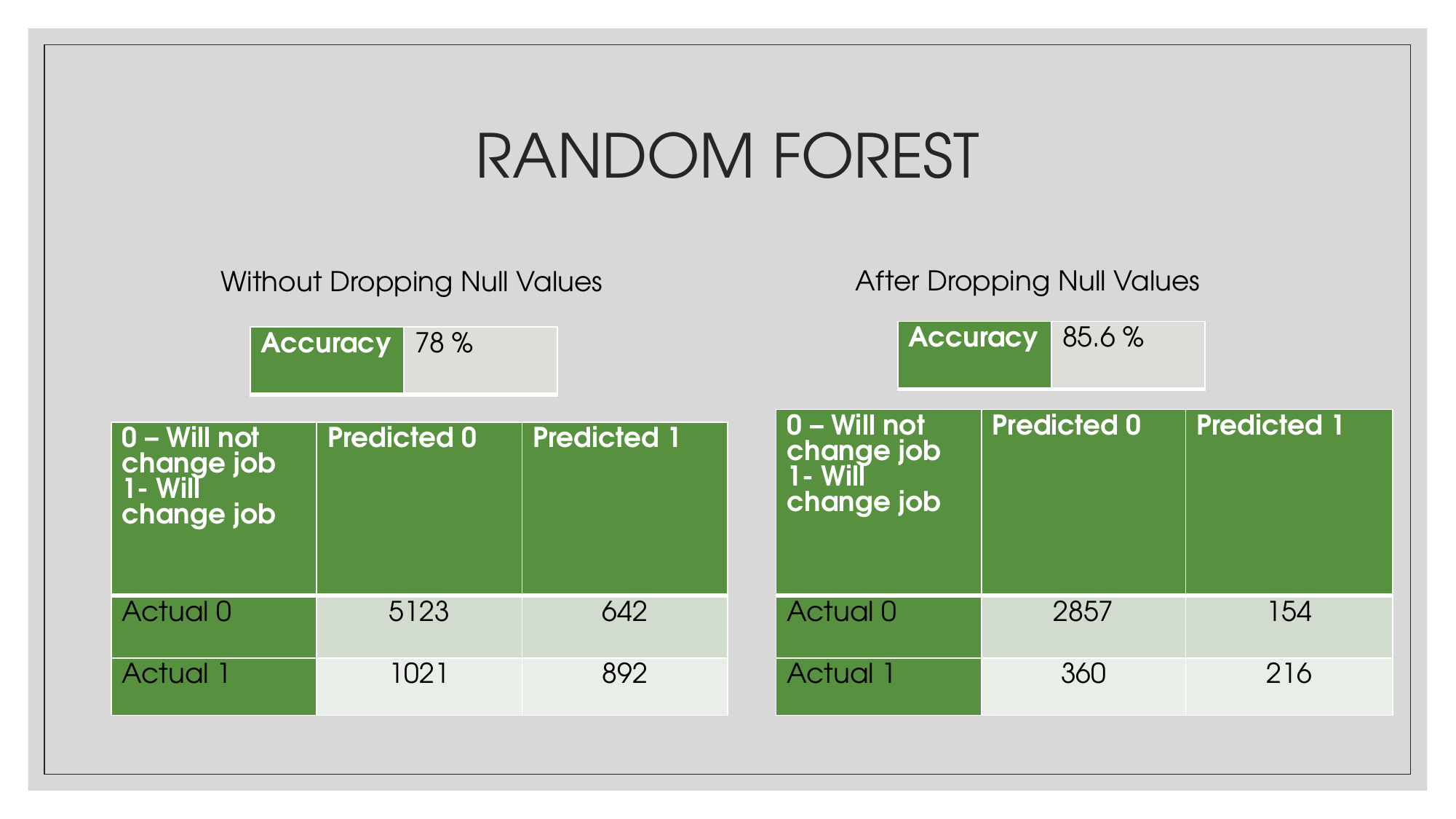

# RANDOM FOREST

After Dropping Null Values
Without Dropping Null Values
| Accuracy | 85.6 % |
| --- | --- |
| Accuracy | 78 % |
| --- | --- |
| 0 – Will not change job 1- Will change job | Predicted 0 | Predicted 1 |
| --- | --- | --- |
| Actual 0 | 2857 | 154 |
| Actual 1 | 360 | 216 |
| 0 – Will not change job 1- Will change job | Predicted 0 | Predicted 1 |
| --- | --- | --- |
| Actual 0 | 5123 | 642 |
| Actual 1 | 1021 | 892 |